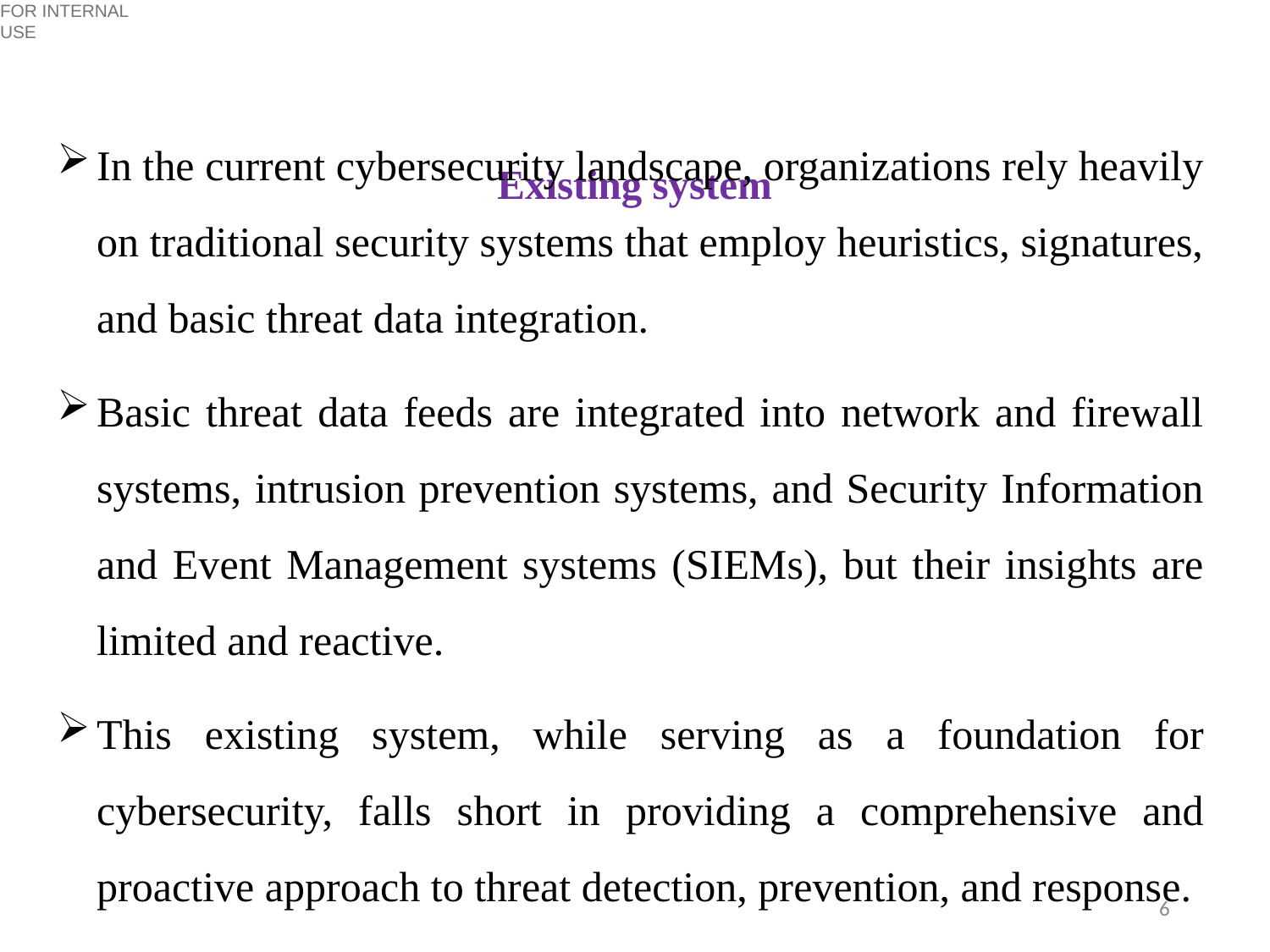

In the current cybersecurity landscape, organizations rely heavily on traditional security systems that employ heuristics, signatures, and basic threat data integration.
Basic threat data feeds are integrated into network and firewall systems, intrusion prevention systems, and Security Information and Event Management systems (SIEMs), but their insights are limited and reactive.
This existing system, while serving as a foundation for cybersecurity, falls short in providing a comprehensive and proactive approach to threat detection, prevention, and response.
# Existing system
6